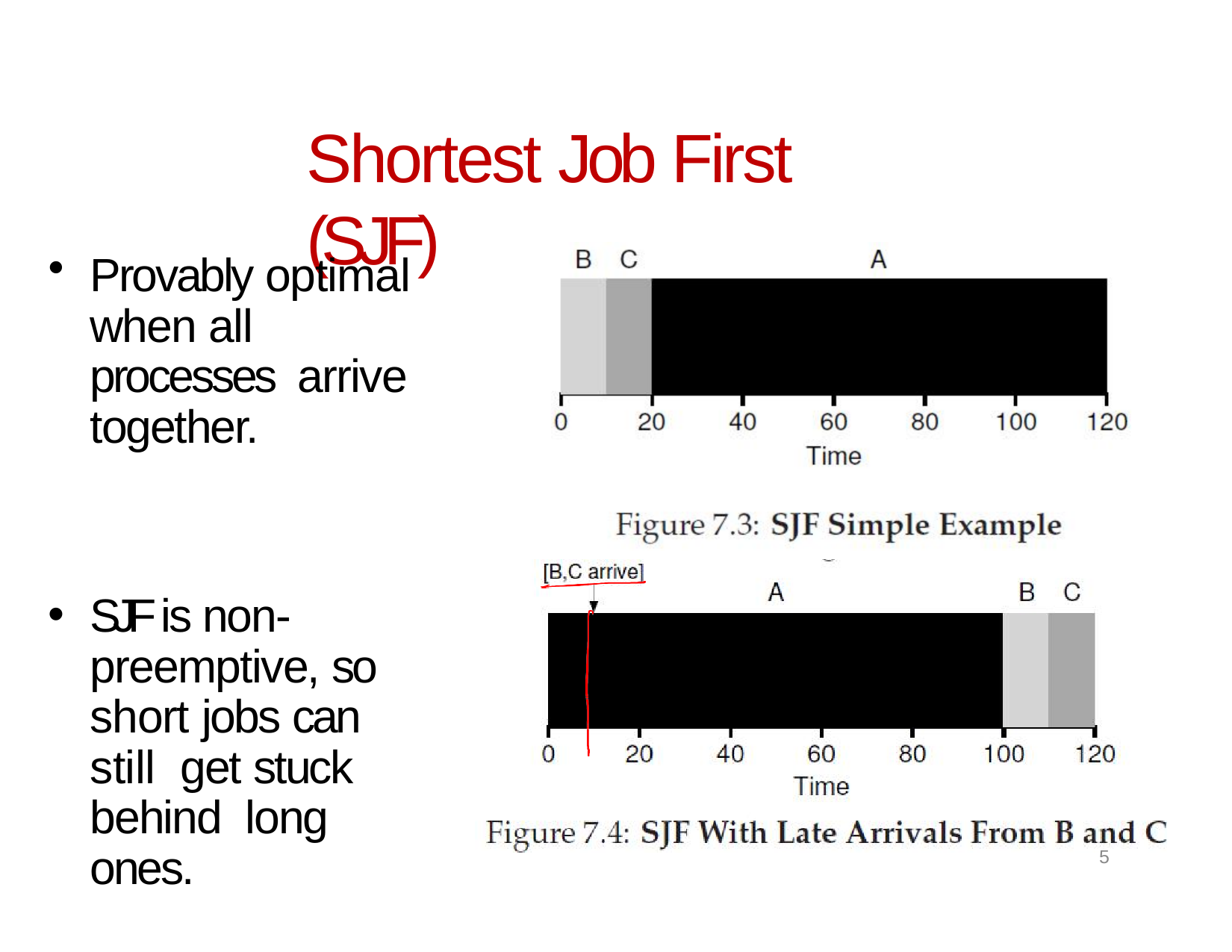

# Shortest Job First (SJF)
Provably optimal  when all processes  arrive together.

SJF is non-  preemptive, so  short jobs can still  get stuck behind  long ones.

5